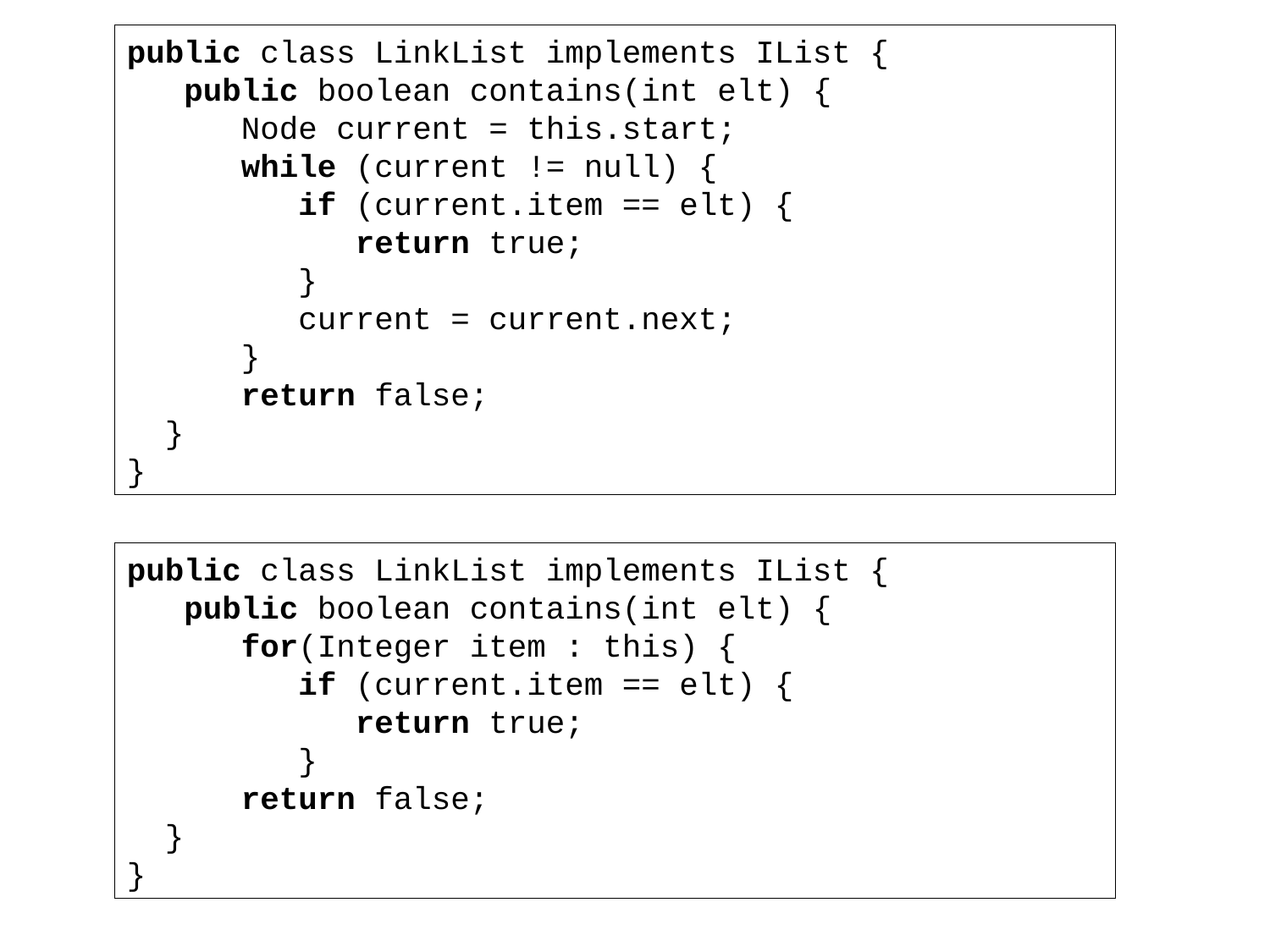

public class LinkList implements IList {
   public boolean contains(int elt) {
      Node current = this.start;
      while (current != null) {
         if (current.item == elt) {
            return true;
         }
         current = current.next;
      }
      return false;
  }
}
public class LinkList implements IList {
   public boolean contains(int elt) {
      for(Integer item : this) {
         if (current.item == elt) {
            return true;
         }
      return false;
  }
}